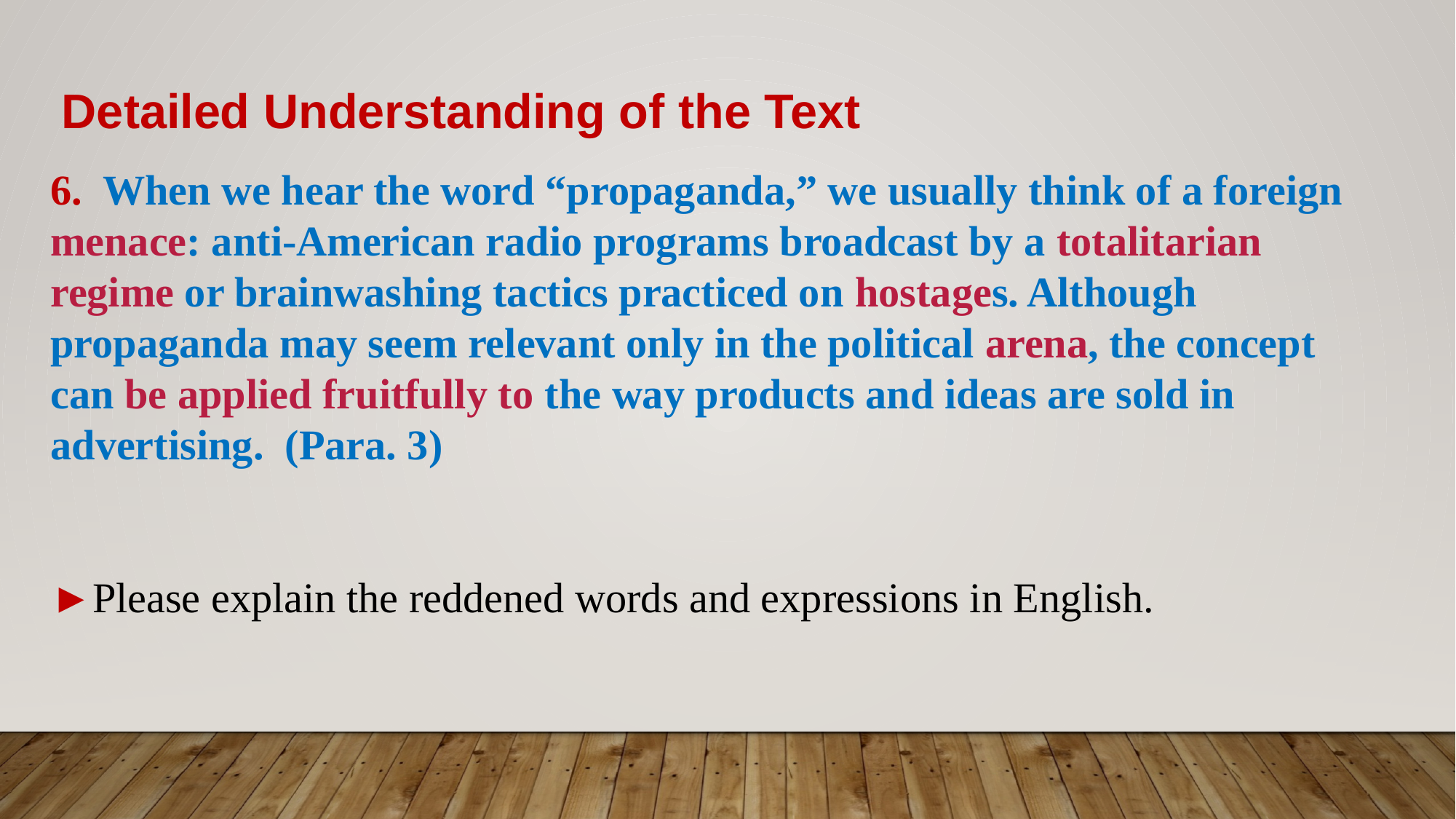

Detailed Understanding of the Text
6.  When we hear the word “propaganda,” we usually think of a foreign menace: anti-American radio programs broadcast by a totalitarian regime or brainwashing tactics practiced on hostages. Although propaganda may seem relevant only in the political arena, the concept can be applied fruitfully to the way products and ideas are sold in advertising.  (Para. 3)

►Please explain the reddened words and expressions in English.